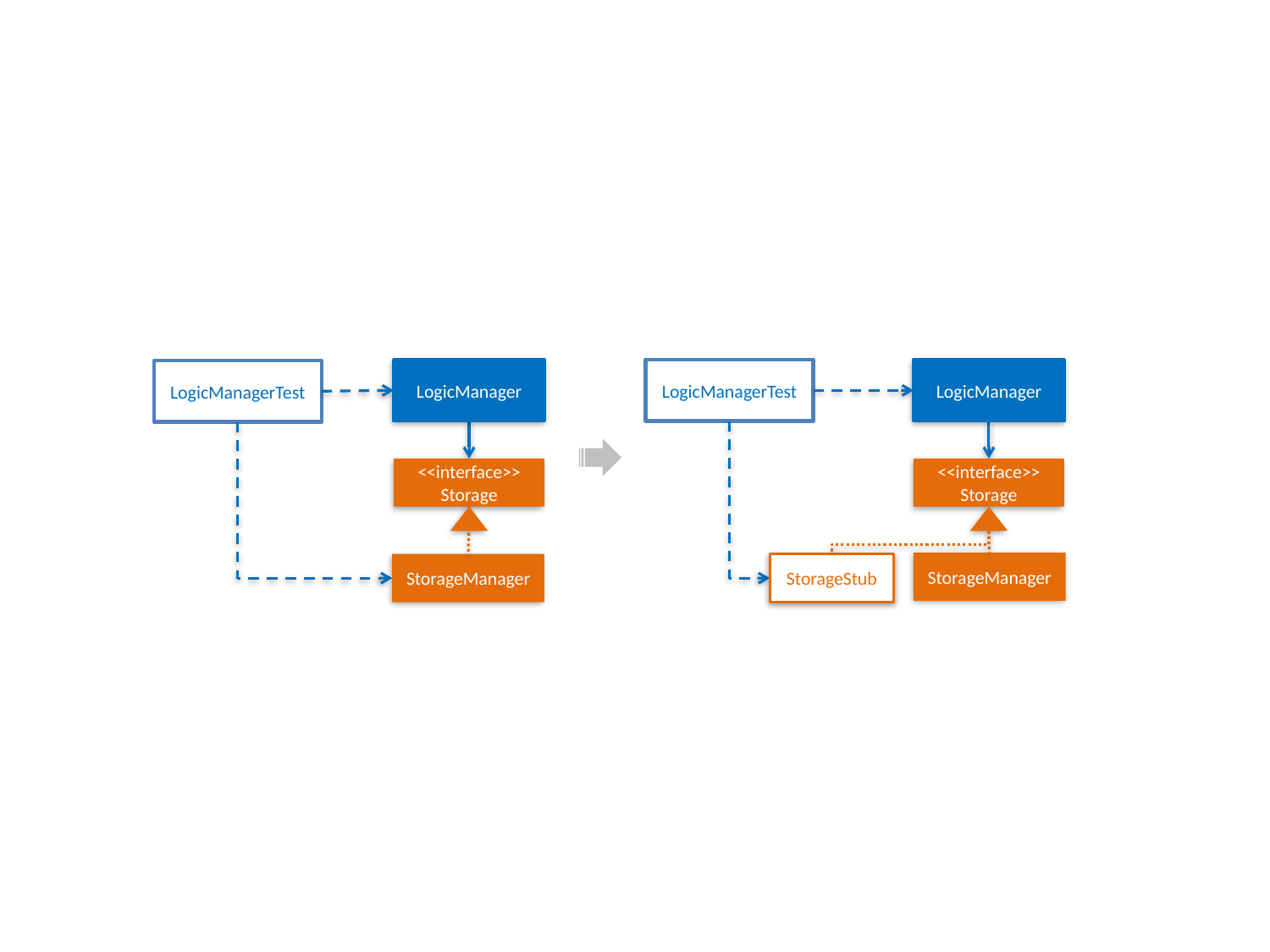

LogicManager
LogicManagerTest
LogicManager
LogicManagerTest

<<interface>>
Storage
<<interface>>
Storage

StorageManager
StorageManager
StorageStub